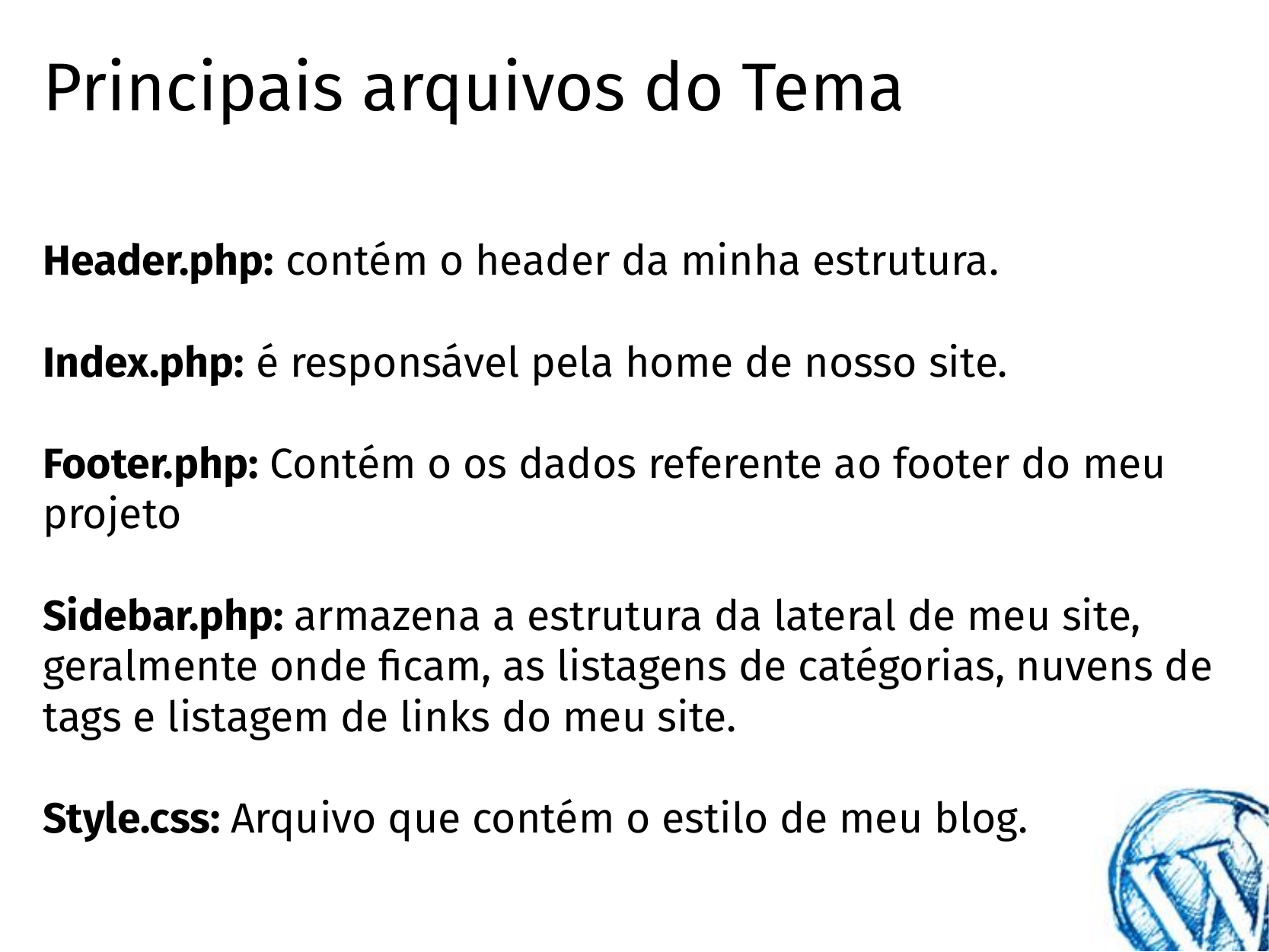

# Principais arquivos do Tema
Header.php: contém o header da minha estrutura.

Index.php: é responsável pela home de nosso site.

Footer.php: Contém o os dados referente ao footer do meu projeto

Sidebar.php: armazena a estrutura da lateral de meu site, geralmente onde ficam, as listagens de catégorias, nuvens de tags e listagem de links do meu site.

Style.css: Arquivo que contém o estilo de meu blog.